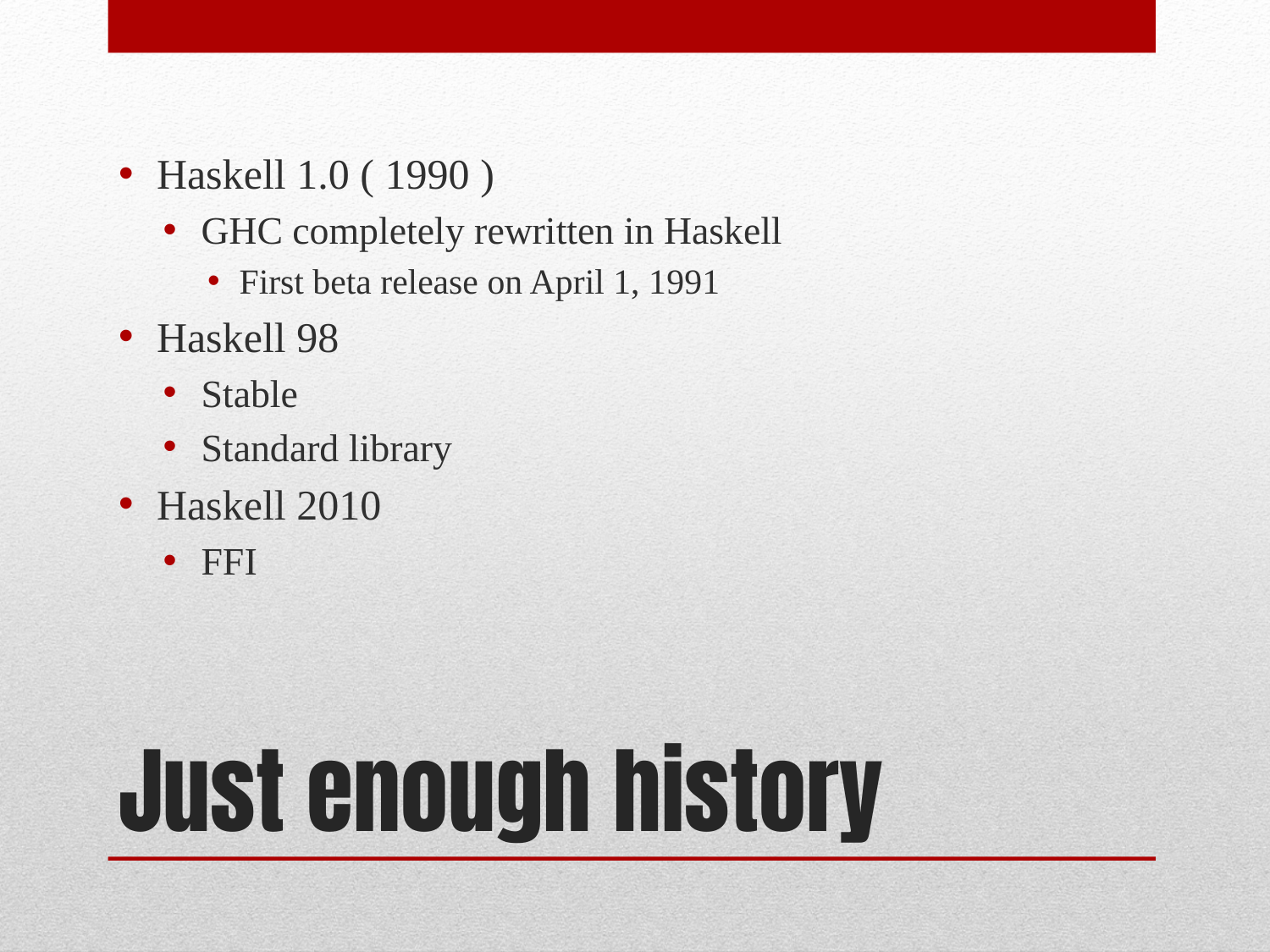

Haskell 1.0 ( 1990 )
GHC completely rewritten in Haskell
First beta release on April 1, 1991
Haskell 98
Stable
Standard library
Haskell 2010
FFI
# Just enough history